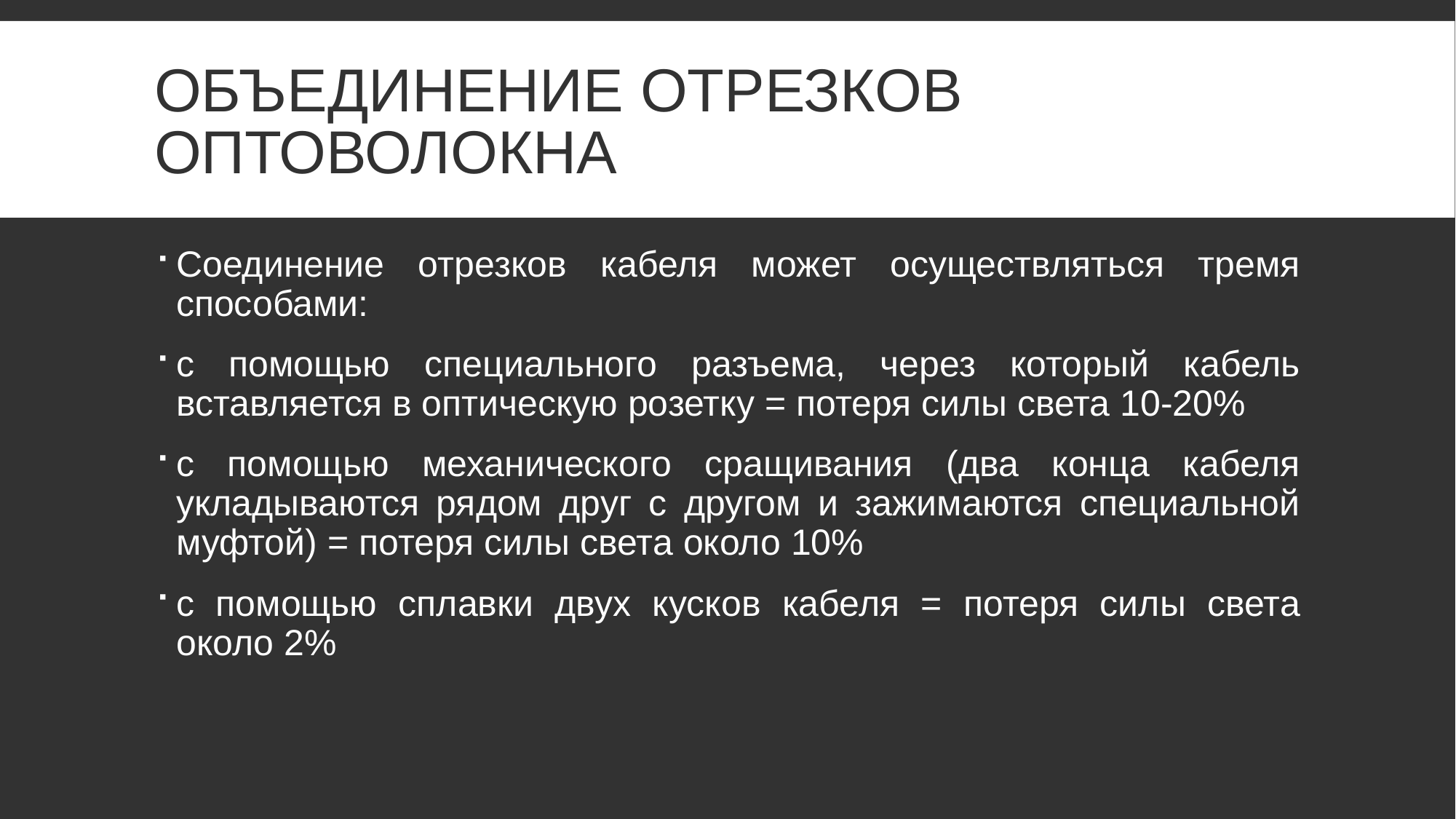

# Объединение отрезков оптоволокна
Соединение отрезков кабеля может осуществляться тремя способами:
с помощью специального разъема, через который кабель вставляется в оптическую розетку = потеря силы света 10-20%
с помощью механического сращивания (два конца кабеля укладываются рядом друг с другом и зажимаются специальной муфтой) = потеря силы света около 10%
с помощью сплавки двух кусков кабеля = потеря силы света около 2%